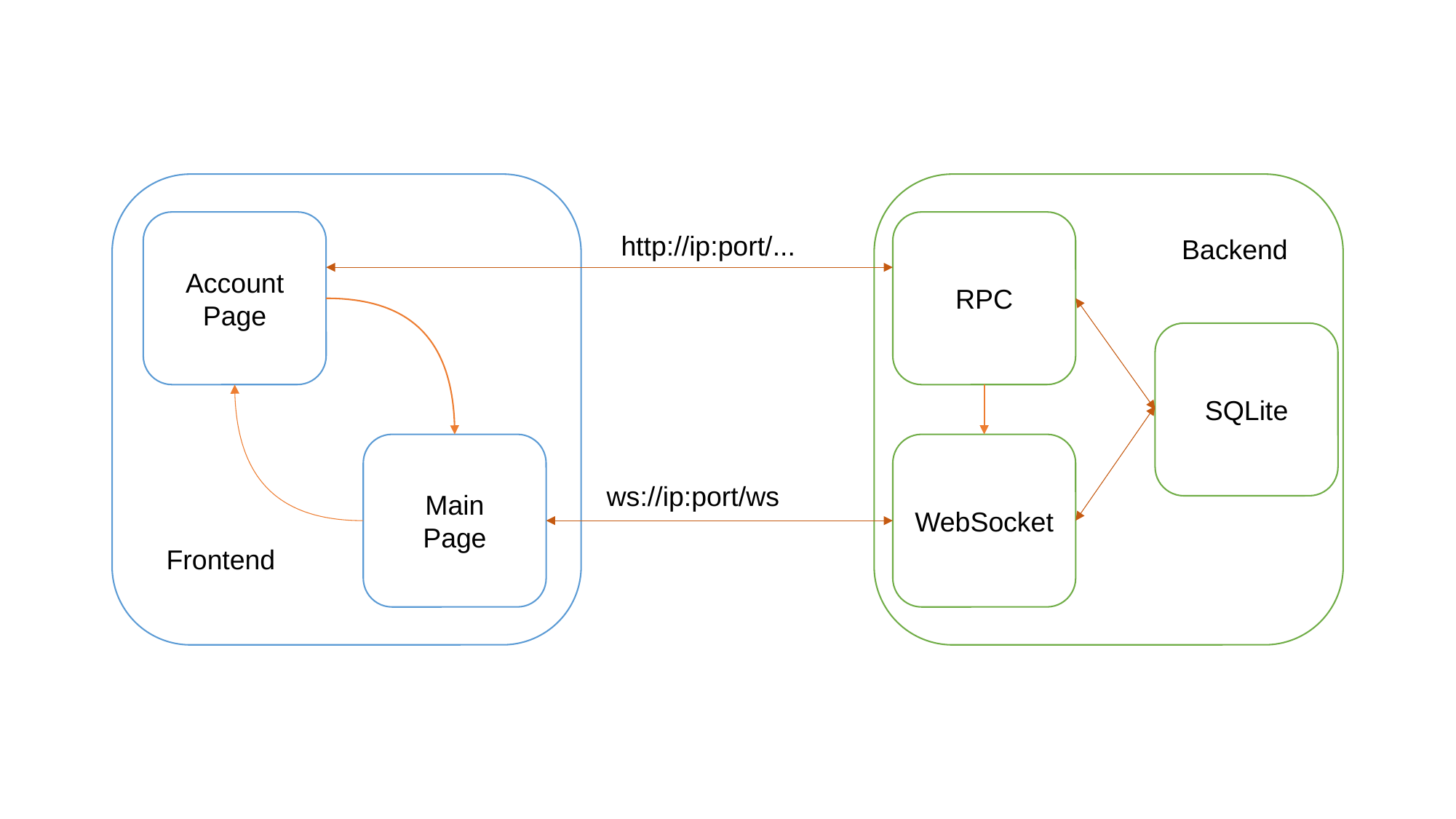

Account
Page
RPC
http://ip:port/...
Backend
SQLite
Main
Page
WebSocket
ws://ip:port/ws
Frontend